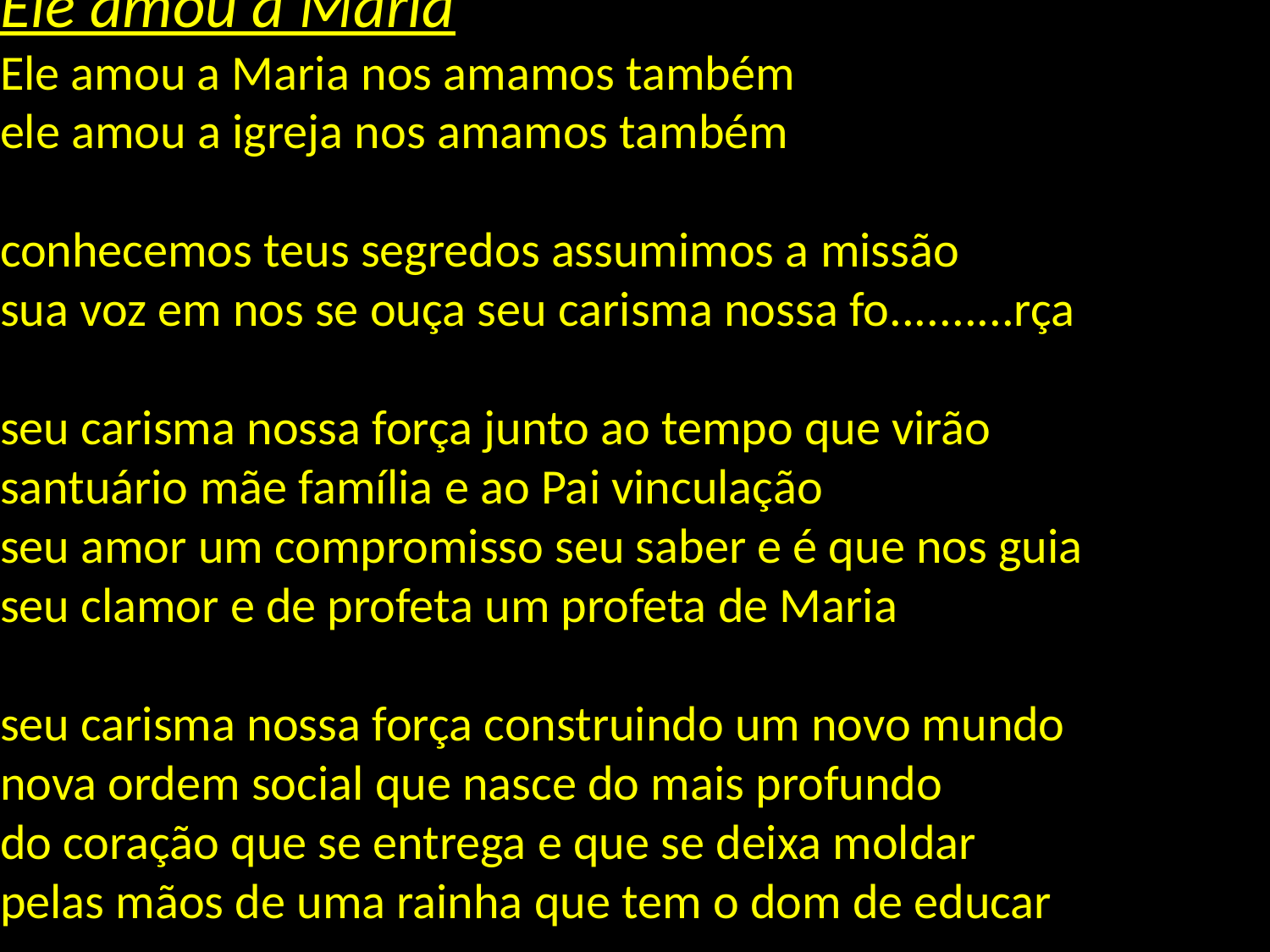

# Ele amou a Maria Ele amou a Maria nos amamos também ele amou a igreja nos amamos também conhecemos teus segredos assumimos a missão sua voz em nos se ouça seu carisma nossa fo..........rça seu carisma nossa força junto ao tempo que virão santuário mãe família e ao Pai vinculação seu amor um compromisso seu saber e é que nos guia seu clamor e de profeta um profeta de Maria seu carisma nossa força construindo um novo mundo nova ordem social que nasce do mais profundo do coração que se entrega e que se deixa moldar pelas mãos de uma rainha que tem o dom de educar